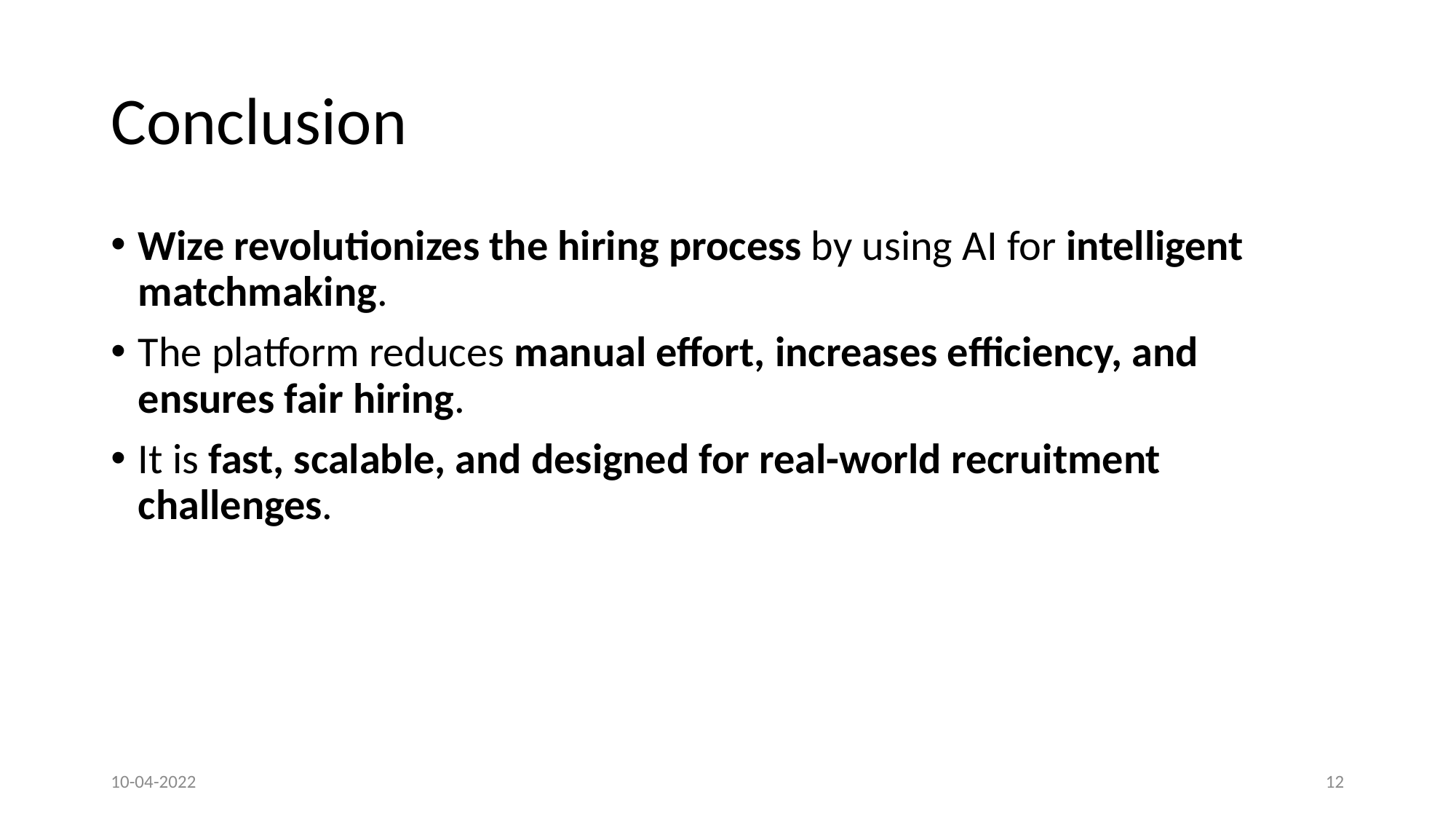

# Conclusion
Wize revolutionizes the hiring process by using AI for intelligent matchmaking.
The platform reduces manual effort, increases efficiency, and ensures fair hiring.
It is fast, scalable, and designed for real-world recruitment challenges.
10-04-2022

12